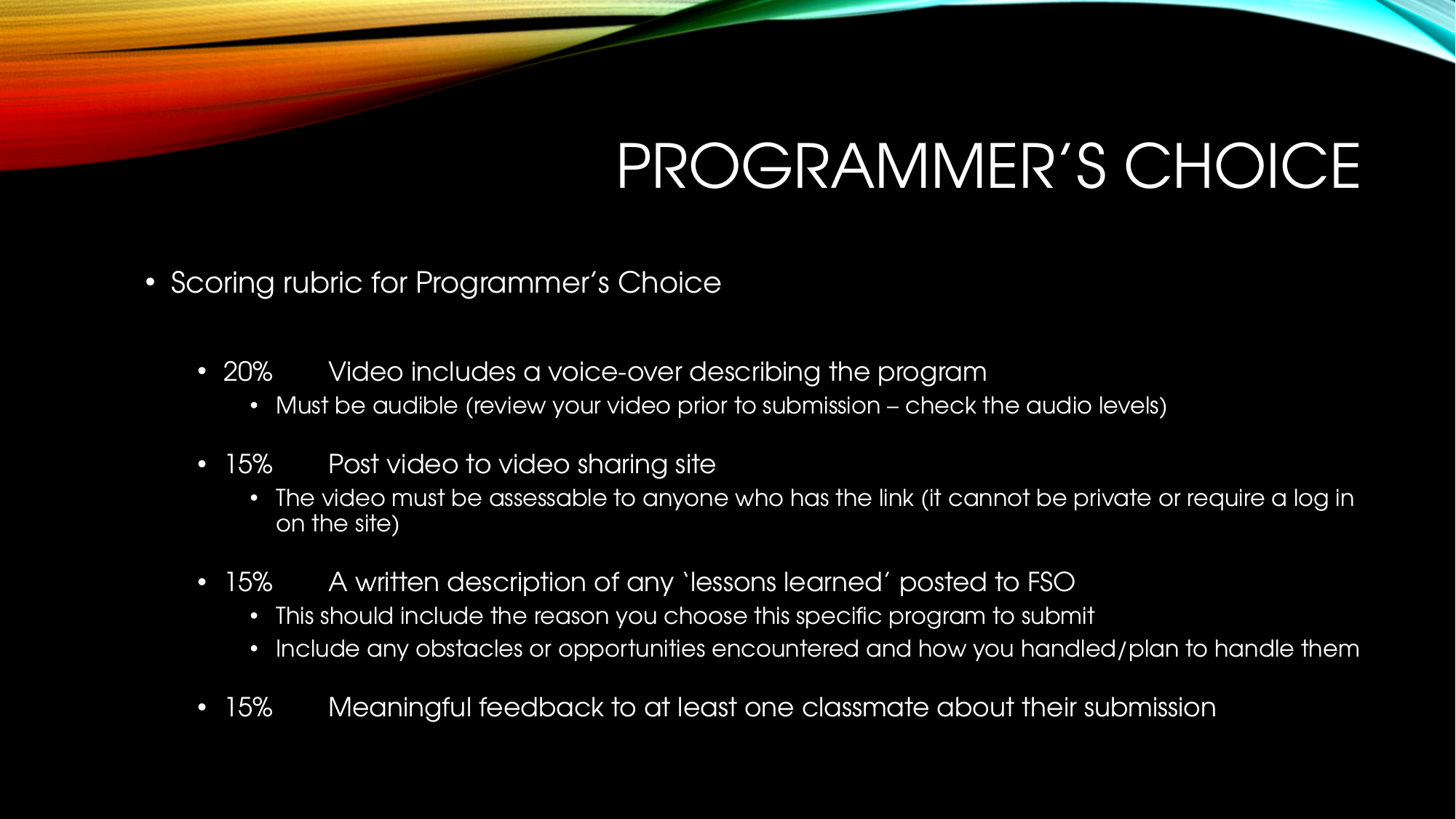

# Programmer’s choice
Scoring rubric for Programmer’s Choice

20%	Video includes a voice-over describing the program
Must be audible (review your video prior to submission – check the audio levels)
15%	Post video to video sharing site
The video must be assessable to anyone who has the link (it cannot be private or require a log in on the site)
15%	A written description of any ‘lessons learned’ posted to FSO
This should include the reason you choose this specific program to submit
Include any obstacles or opportunities encountered and how you handled/plan to handle them
15%	Meaningful feedback to at least one classmate about their submission